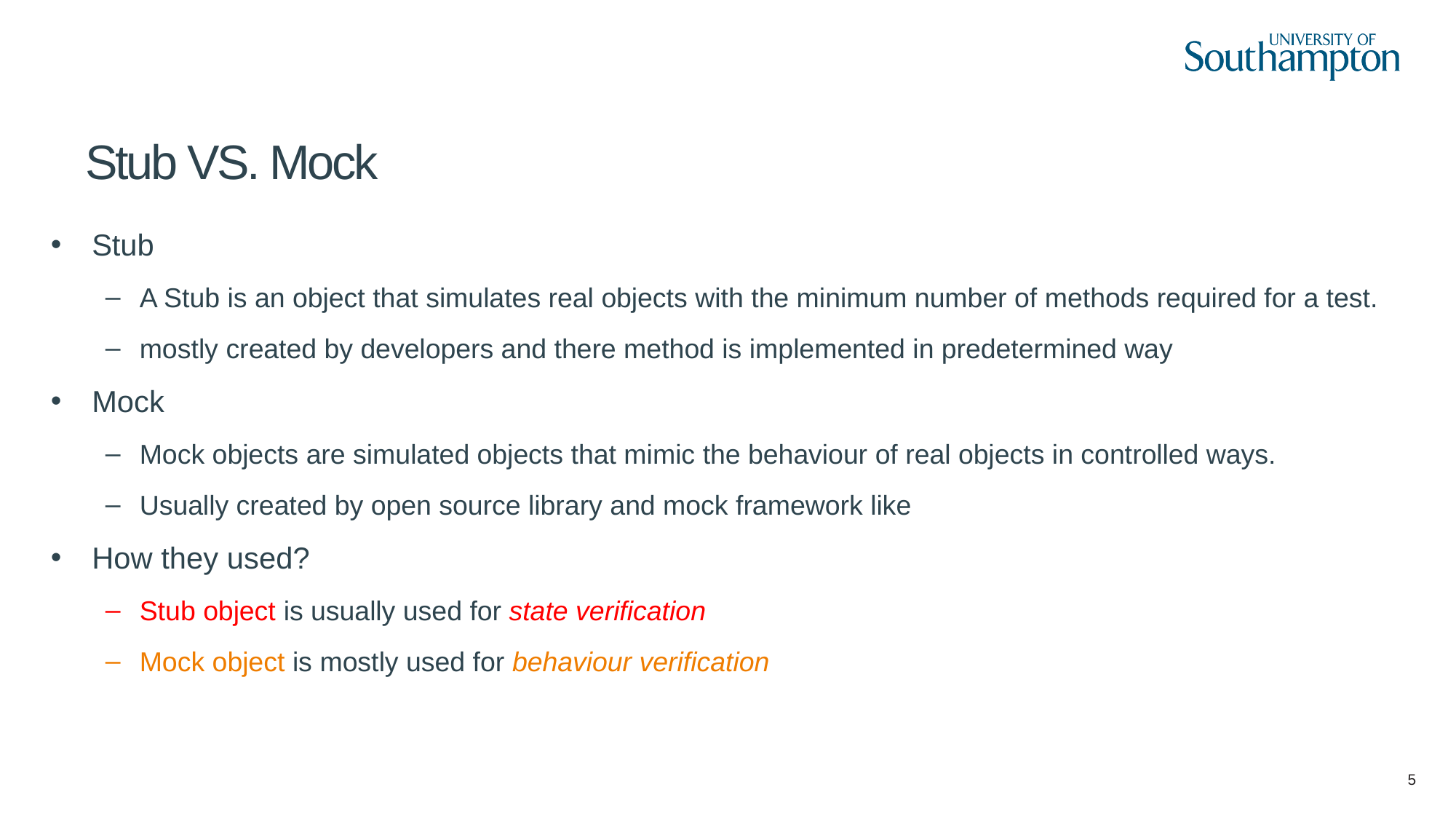

# Stub VS. Mock
Stub
A Stub is an object that simulates real objects with the minimum number of methods required for a test.
mostly created by developers and there method is implemented in predetermined way
Mock
Mock objects are simulated objects that mimic the behaviour of real objects in controlled ways.
Usually created by open source library and mock framework like
How they used?
Stub object is usually used for state verification
Mock object is mostly used for behaviour verification